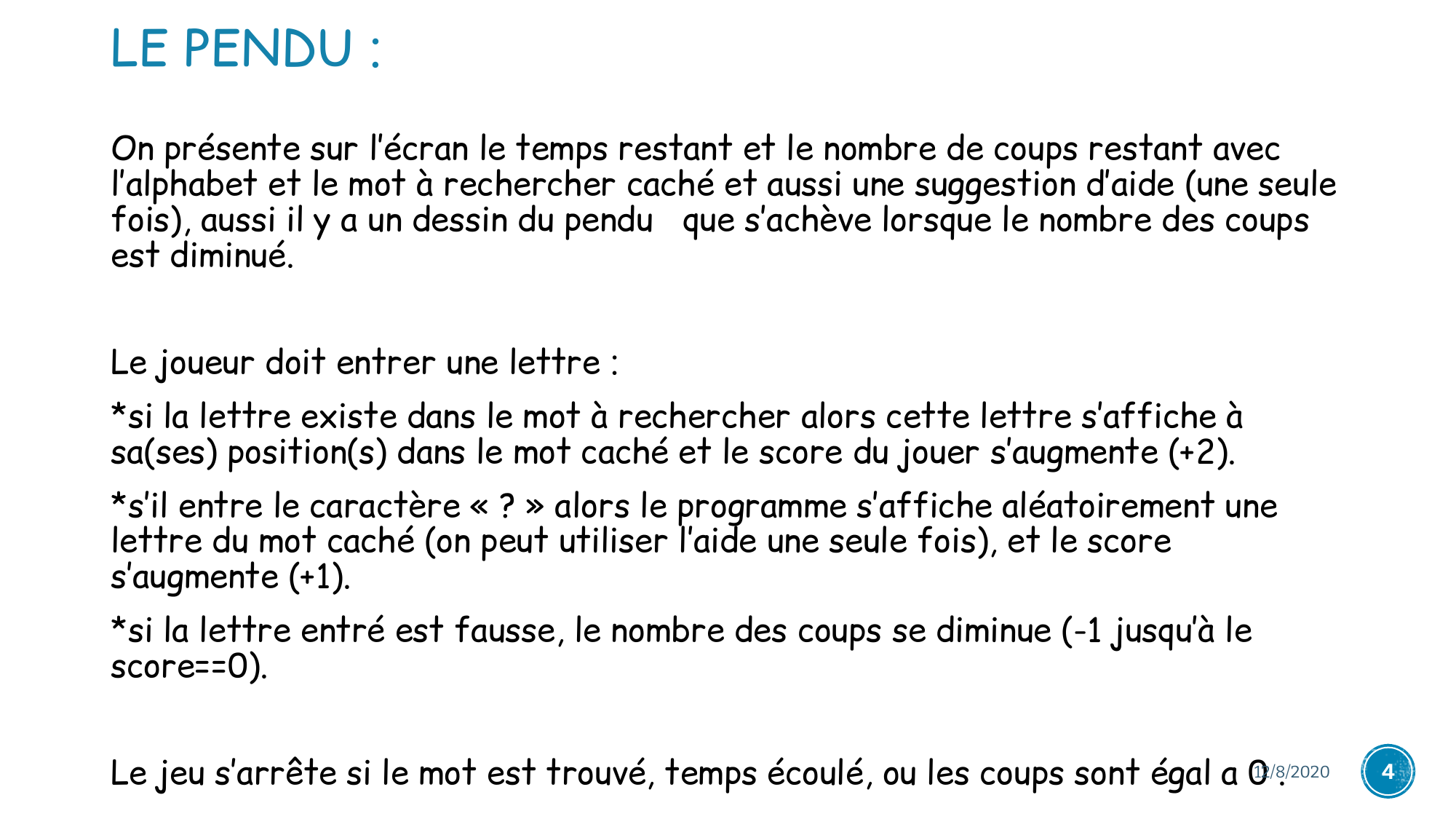

# LE PENDU :
On présente sur l’écran le temps restant et le nombre de coups restant avec l’alphabet et le mot à rechercher caché et aussi une suggestion d’aide (une seule fois), aussi il y a un dessin du pendu   que s’achève lorsque le nombre des coups est diminué.

Le joueur doit entrer une lettre :
*si la lettre existe dans le mot à rechercher alors cette lettre s’affiche à sa(ses) position(s) dans le mot caché et le score du jouer s’augmente (+2).
*s’il entre le caractère « ? » alors le programme s’affiche aléatoirement une lettre du mot caché (on peut utiliser l’aide une seule fois), et le score s’augmente (+1).
*si la lettre entré est fausse, le nombre des coups se diminue (-1 jusqu’à le score==0).

Le jeu s’arrête si le mot est trouvé, temps écoulé, ou les coups sont égal a 0 .

12/8/2020
4